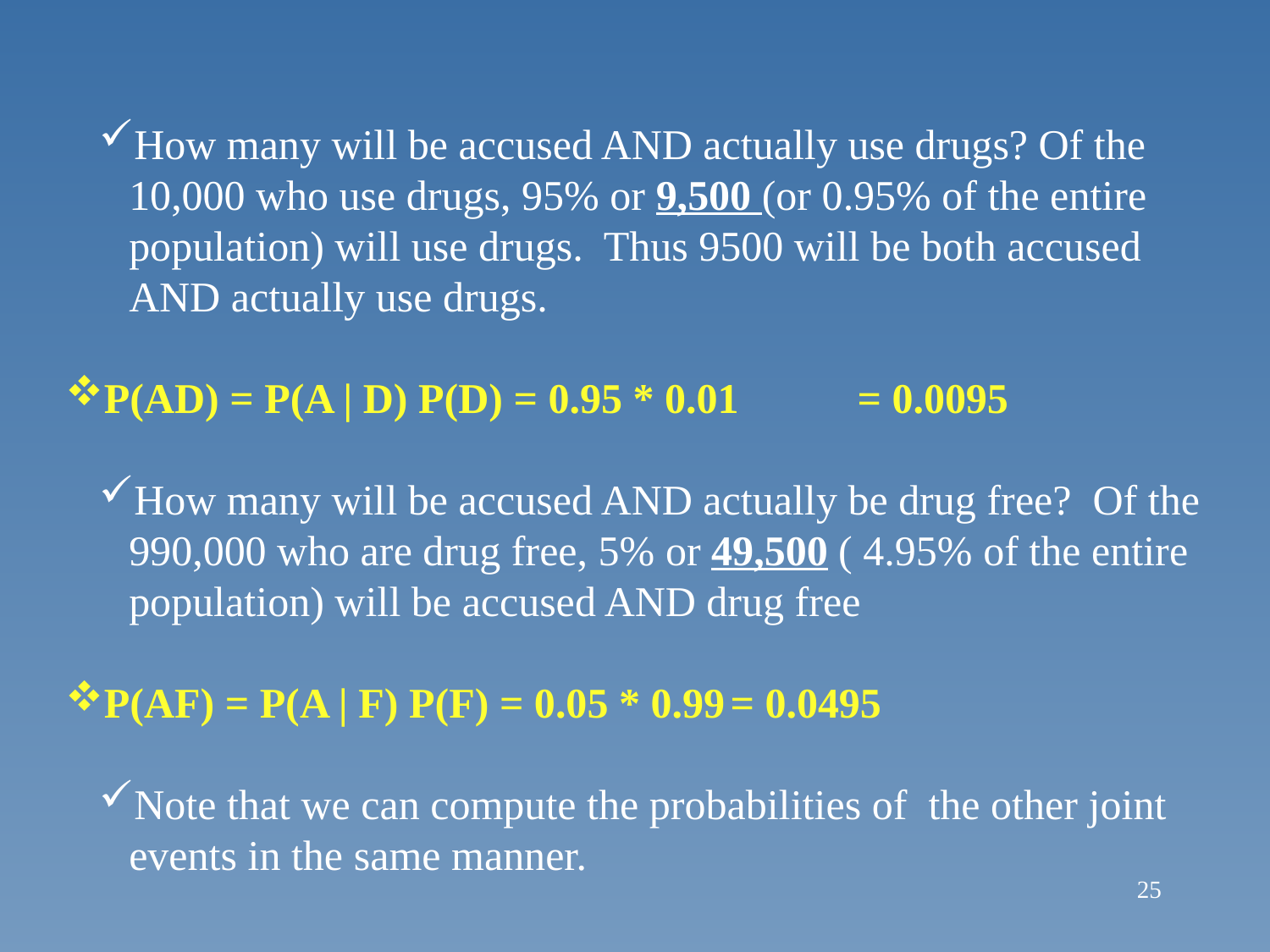

How many will be accused AND actually use drugs? Of the 10,000 who use drugs, 95% or 9,500 (or 0.95% of the entire population) will use drugs.  Thus 9500 will be both accused AND actually use drugs.

P(AD) = P(A | D) P(D) = 0.95 * 0.01	= 0.0095

How many will be accused AND actually be drug free?  Of the  990,000 who are drug free, 5% or 49,500 ( 4.95% of the entire population) will be accused AND drug free

P(AF) = P(A | F) P(F) = 0.05 * 0.99	= 0.0495

Note that we can compute the probabilities of  the other joint events in the same manner.

25